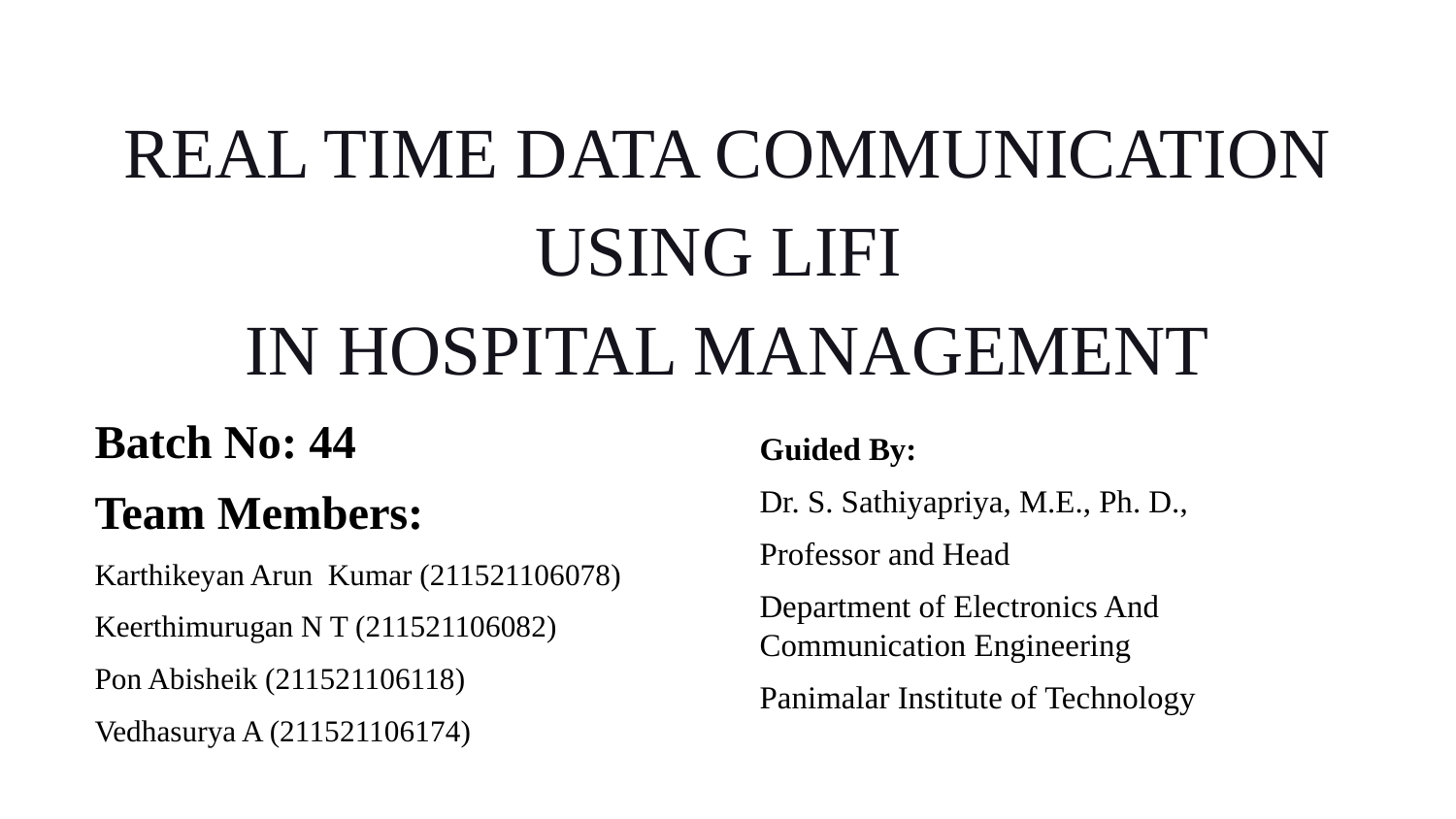

# REAL TIME DATA COMMUNICATION USING LIFI
IN HOSPITAL MANAGEMENT
Batch No: 44
Team Members:
Karthikeyan Arun  Kumar (211521106078)
Keerthimurugan N T (211521106082)
Pon Abisheik (211521106118)
Vedhasurya A (211521106174)
Guided By:
Dr. S. Sathiyapriya, M.E., Ph. D.,
Professor and Head
Department of Electronics And Communication Engineering
Panimalar Institute of Technology